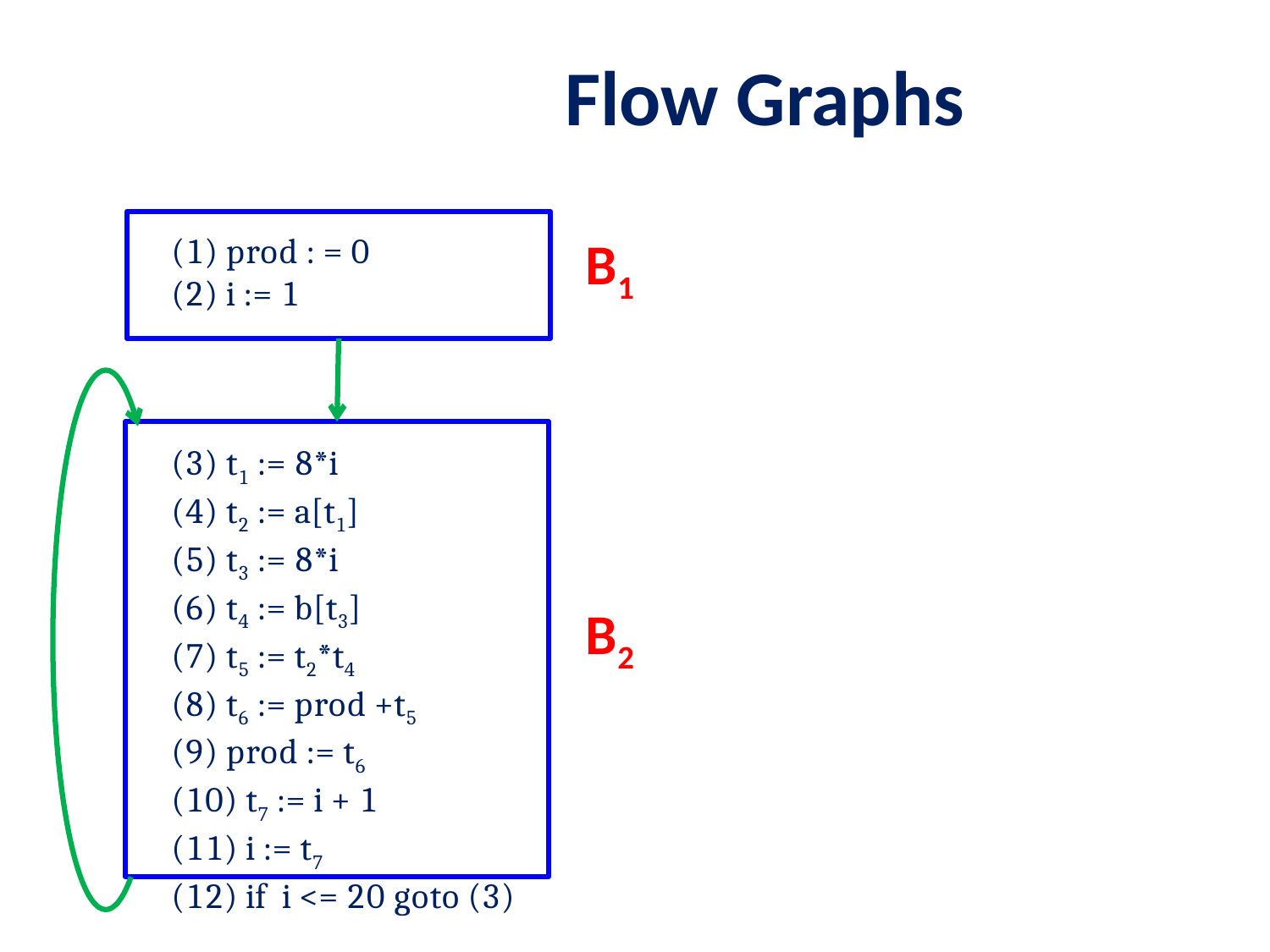

Flow Graphs

(1) prod : = 0
(2) i := 1

(3) t1 := 8*i
(4) t2 := a[t1]
(5) t3 := 8*i
(6) t4 := b[t3]
(7) t5 := t2*t4
(8) t6 := prod +t5
(9) prod := t6
(10) t7 := i + 1
(11) i := t7
(12) if  i <= 20 goto (3)
B1

B2